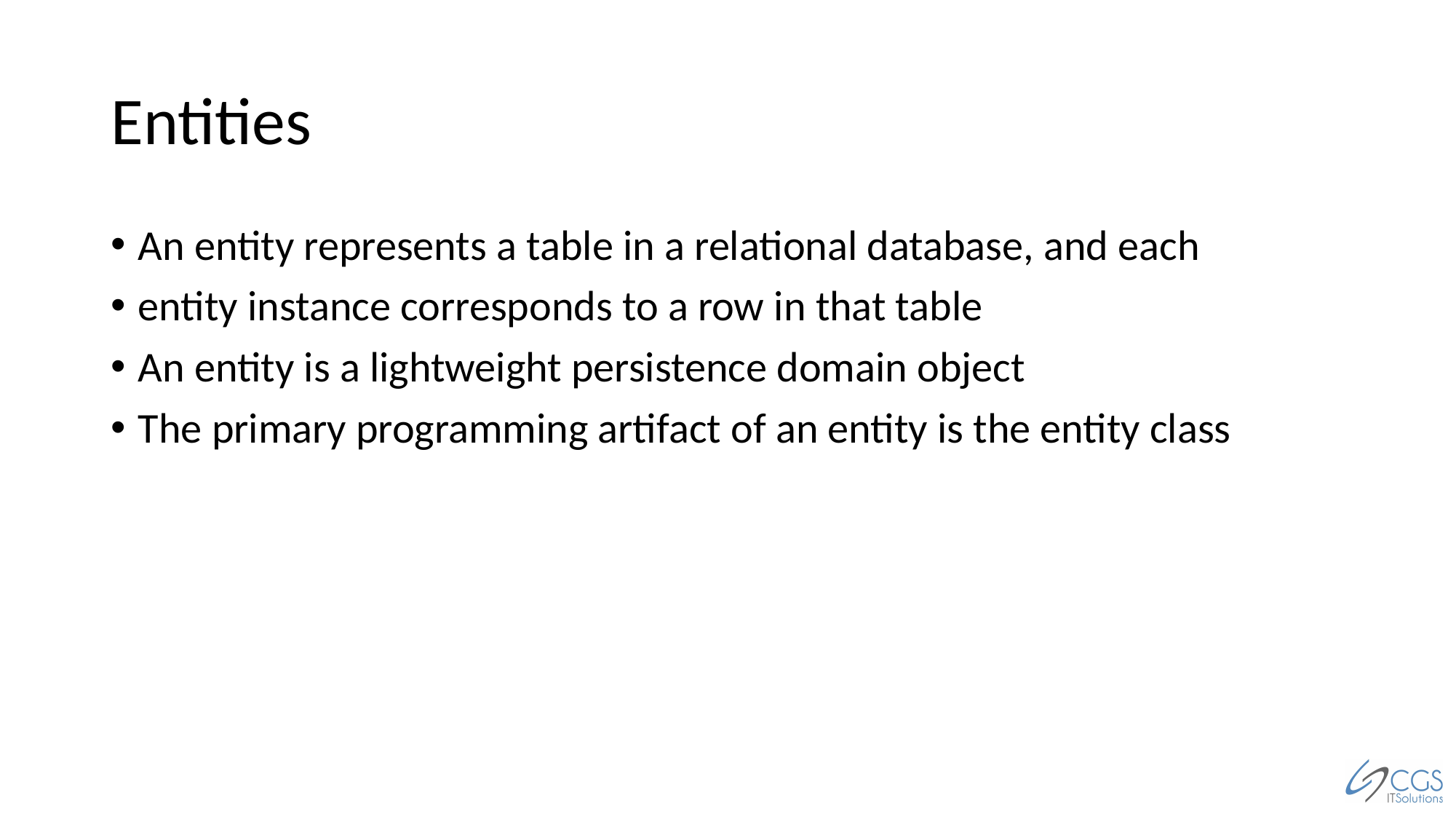

# Entities
An entity represents a table in a relational database, and each
entity instance corresponds to a row in that table
An entity is a lightweight persistence domain object
The primary programming artifact of an entity is the entity class